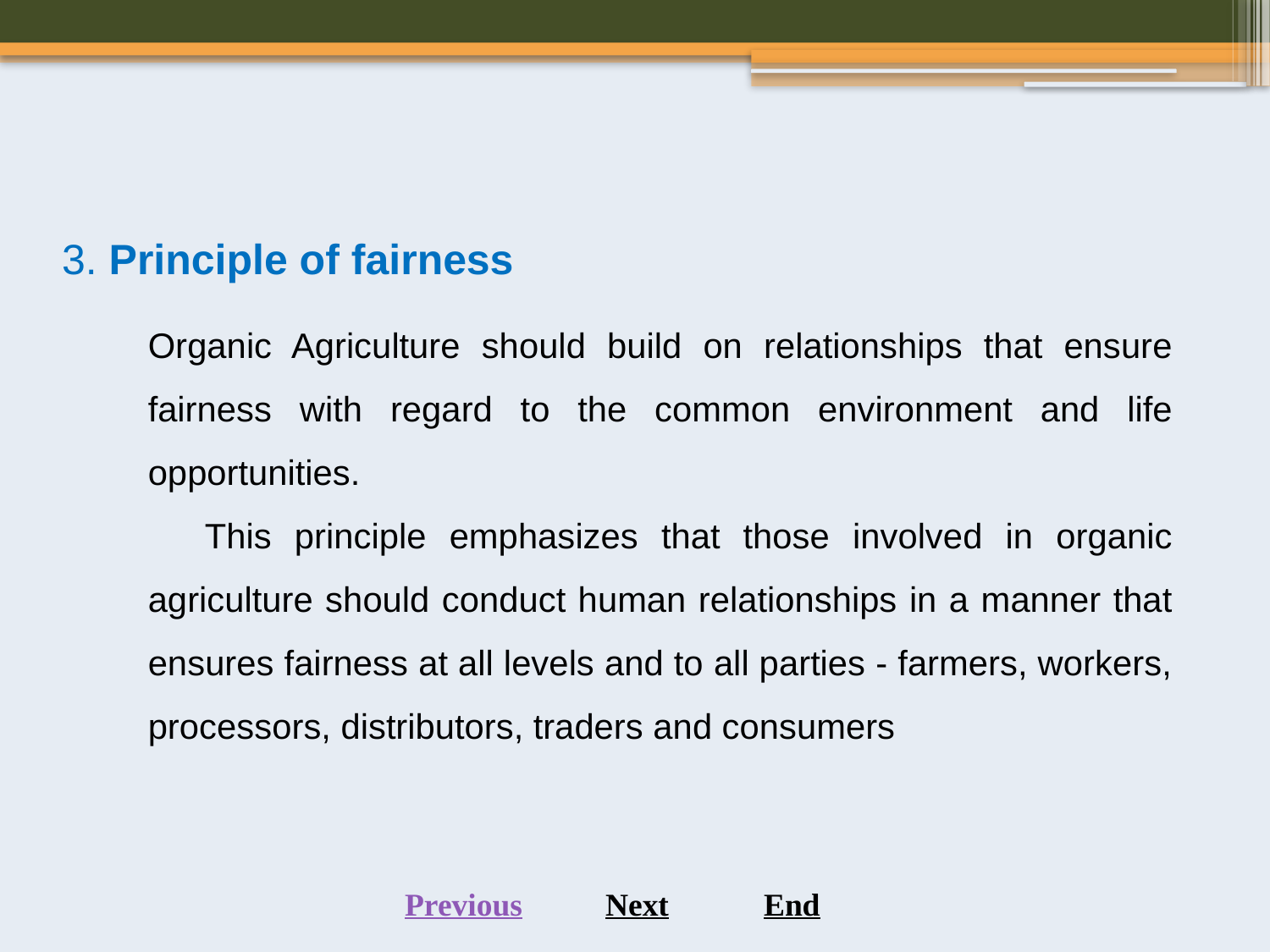

3. Principle of fairness
	Organic Agriculture should build on relationships that ensure fairness with regard to the common environment and life opportunities.
    This principle emphasizes that those involved in organic agriculture should conduct human relationships in a manner that ensures fairness at all levels and to all parties - farmers, workers, processors, distributors, traders and consumers
Previous
Next
End